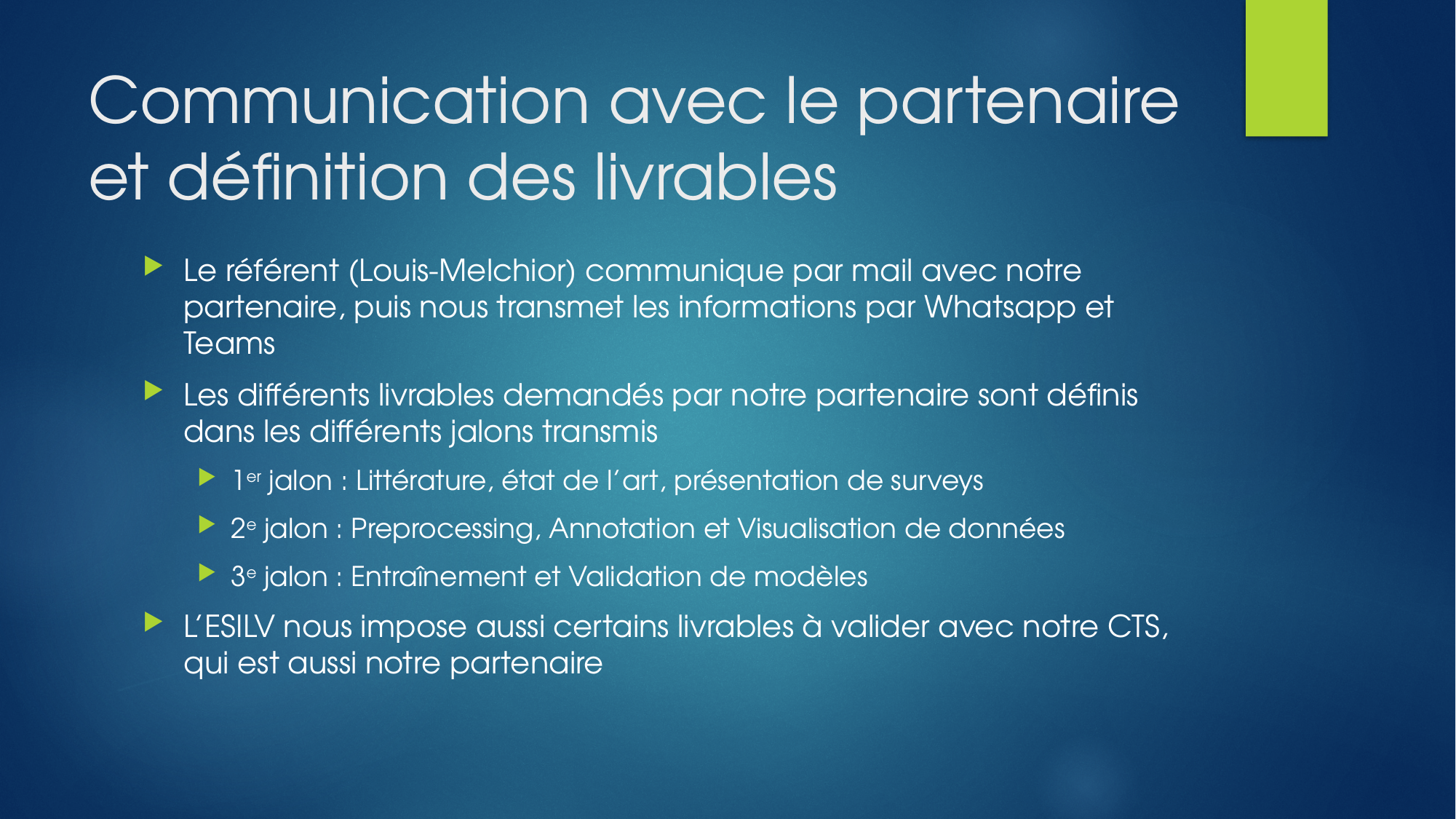

# Communication avec le partenaire et définition des livrables
Le référent (Louis-Melchior) communique par mail avec notre partenaire, puis nous transmet les informations par Whatsapp et Teams
Les différents livrables demandés par notre partenaire sont définis dans les différents jalons transmis
1er jalon : Littérature, état de l’art, présentation de surveys
2e jalon : Preprocessing, Annotation et Visualisation de données
3e jalon : Entraînement et Validation de modèles
L’ESILV nous impose aussi certains livrables à valider avec notre CTS, qui est aussi notre partenaire